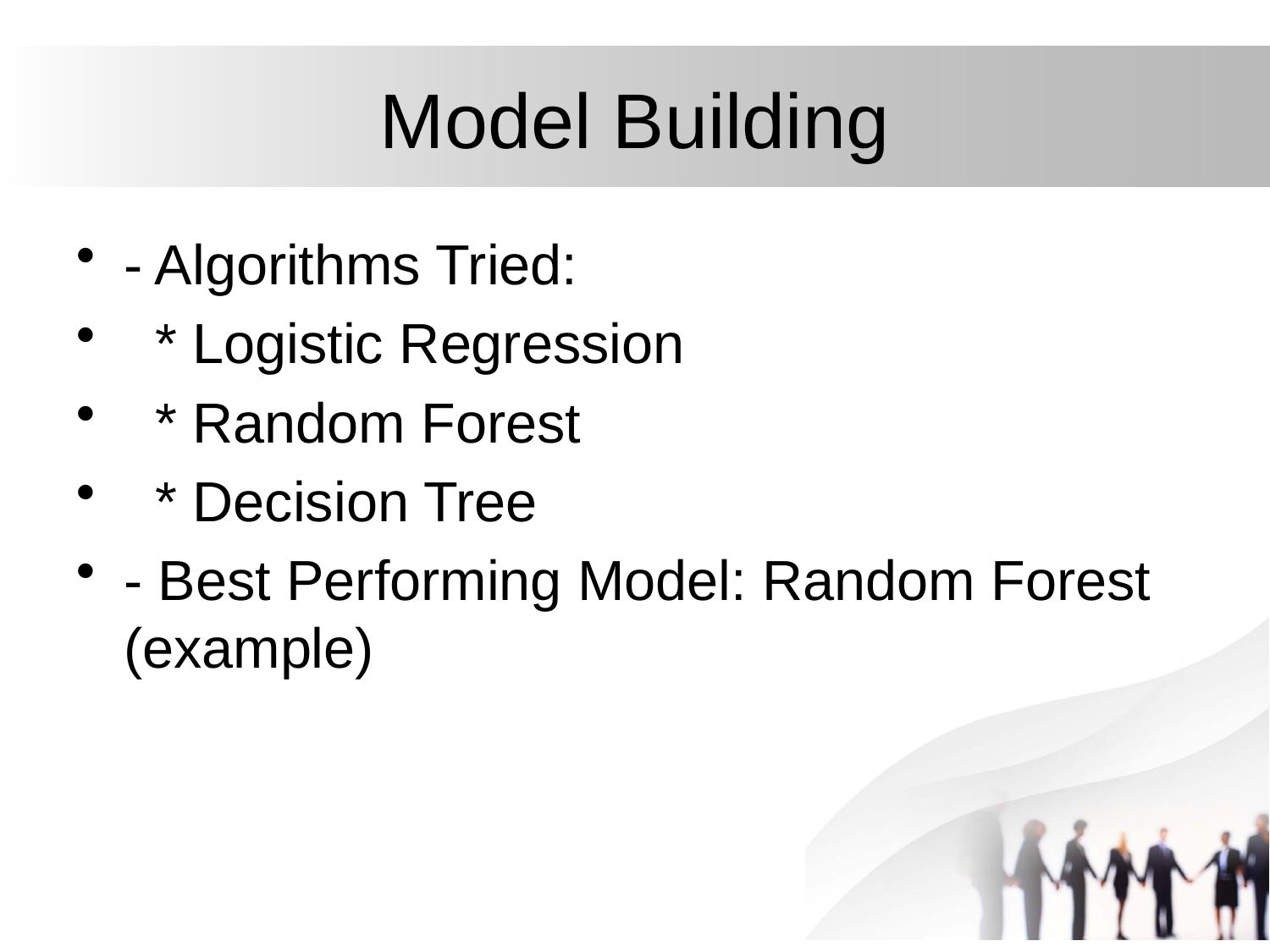

# Model Building
- Algorithms Tried:
  * Logistic Regression
  * Random Forest
  * Decision Tree
- Best Performing Model: Random Forest (example)